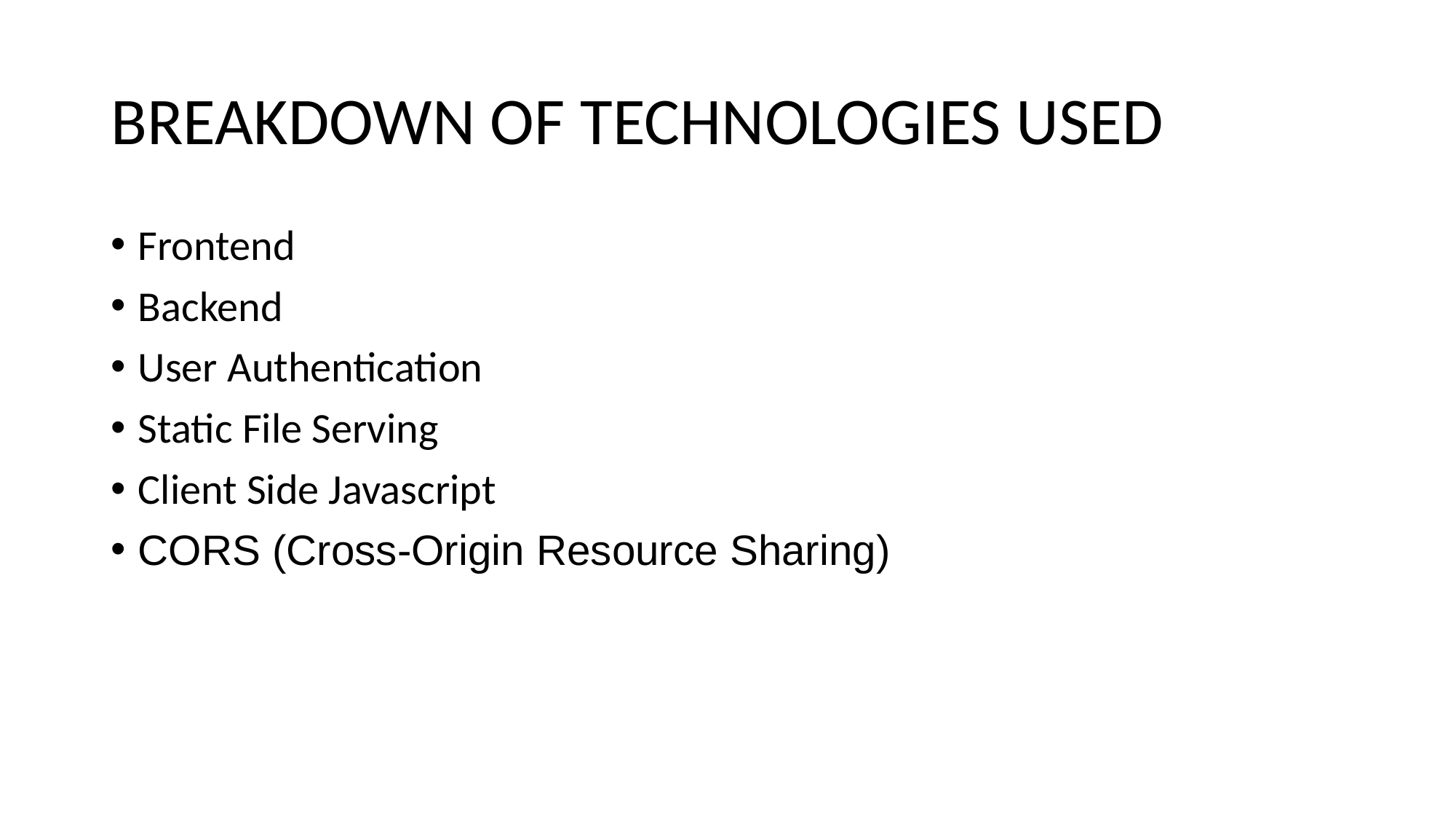

# BREAKDOWN OF TECHNOLOGIES USED
Frontend
Backend
User Authentication
Static File Serving
Client Side Javascript
CORS (Cross-Origin Resource Sharing)